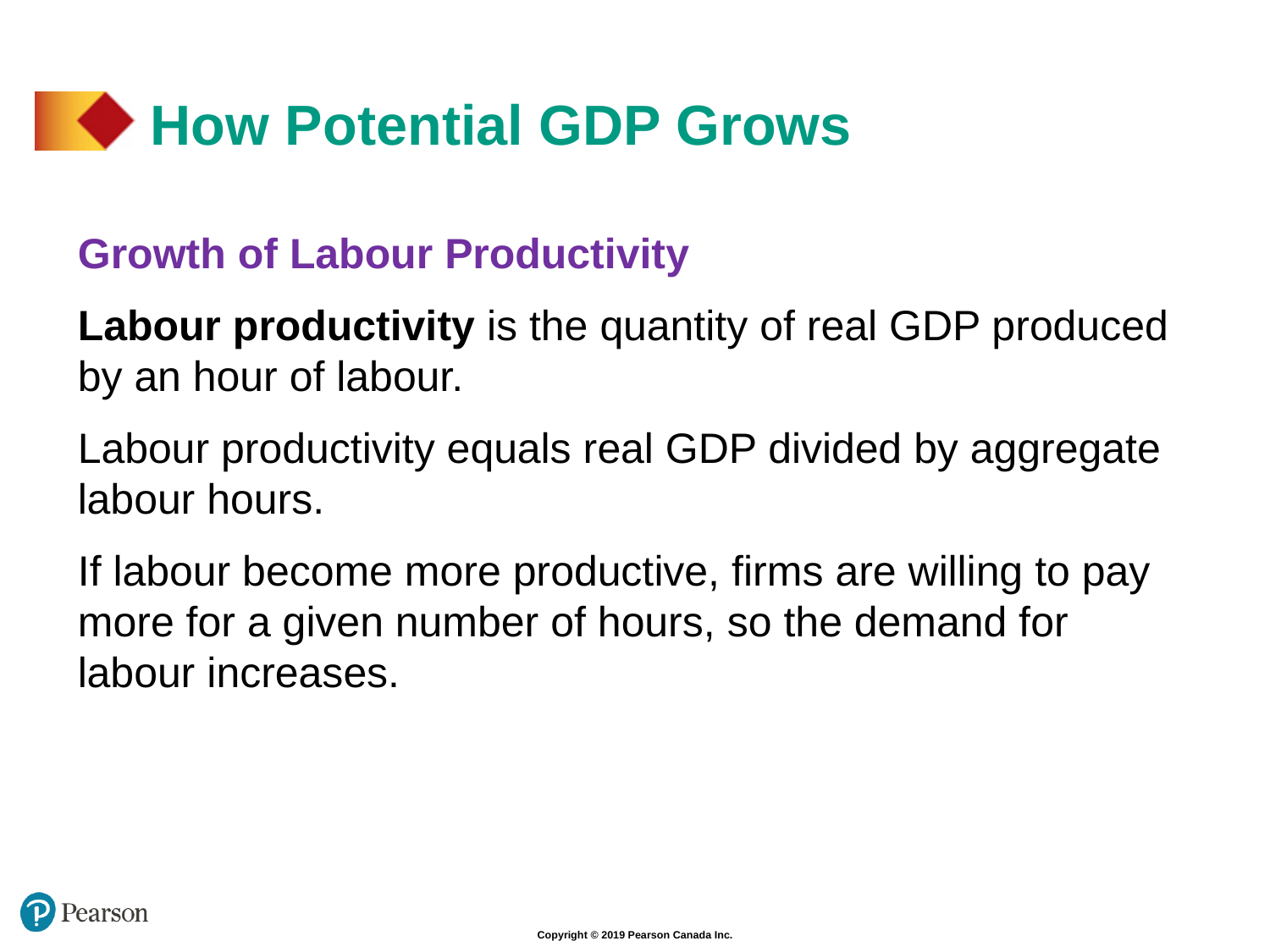

# How Potential GDP Grows
Growth of Labour Productivity
Labour productivity is the quantity of real GDP produced by an hour of labour.
Labour productivity equals real GDP divided by aggregate labour hours.
If labour become more productive, firms are willing to pay more for a given number of hours, so the demand for labour increases.